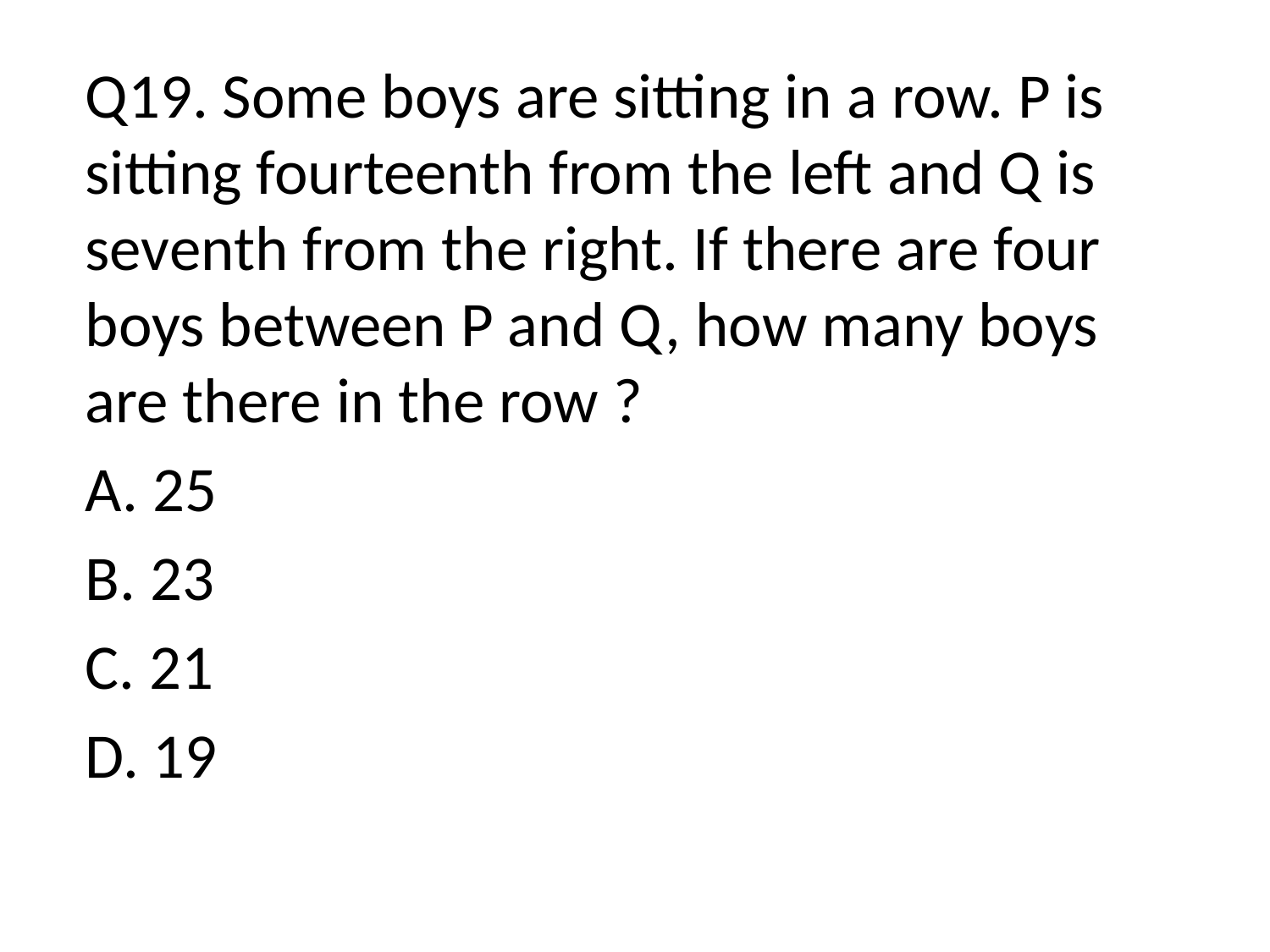

Q19. Some boys are sitting in a row. P is sitting fourteenth from the left and Q is seventh from the right. If there are four boys between P and Q, how many boys are there in the row ?
A. 25
B. 23
C. 21
D. 19